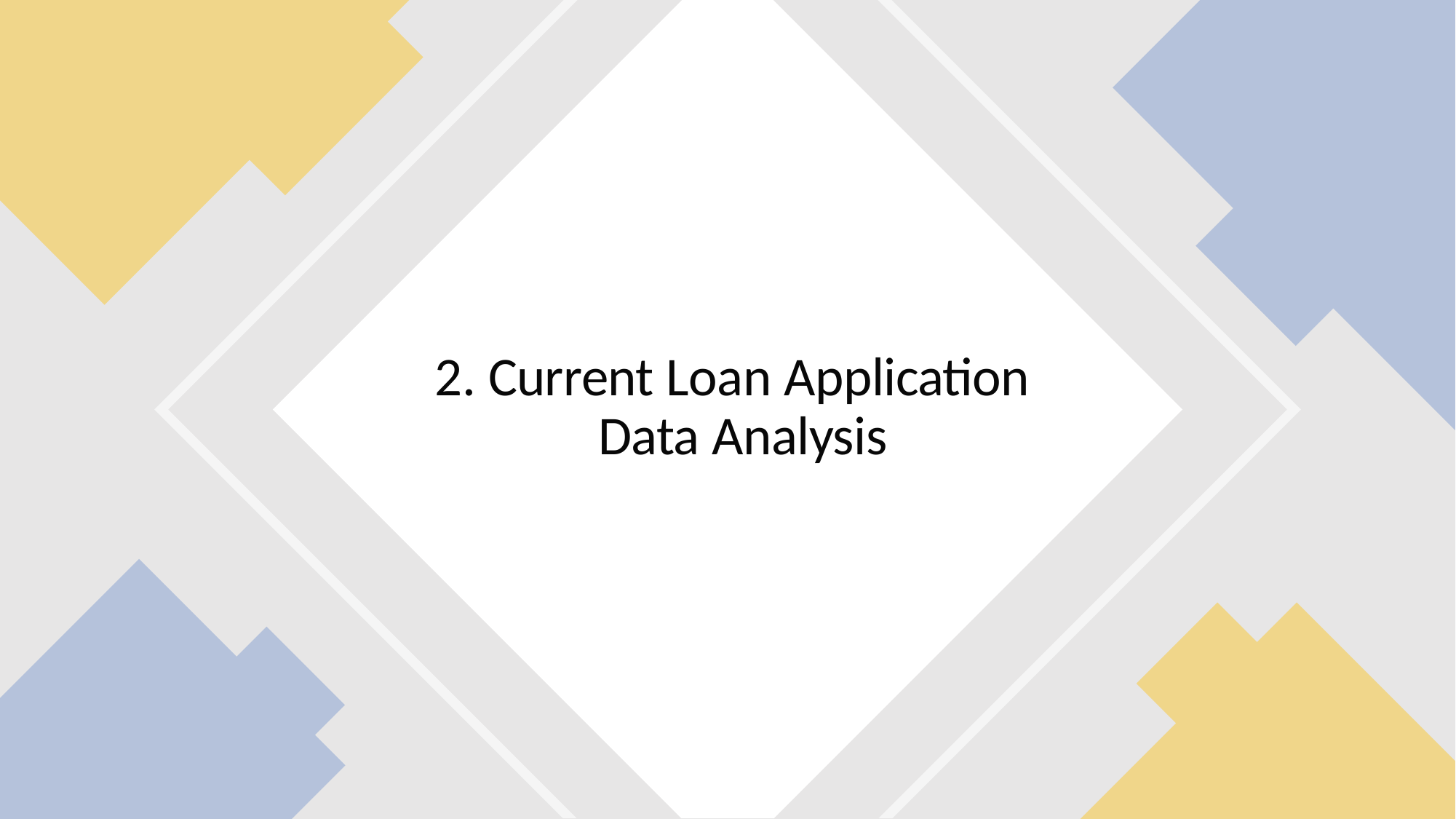

# 2. Current Loan Application  Data Analysis